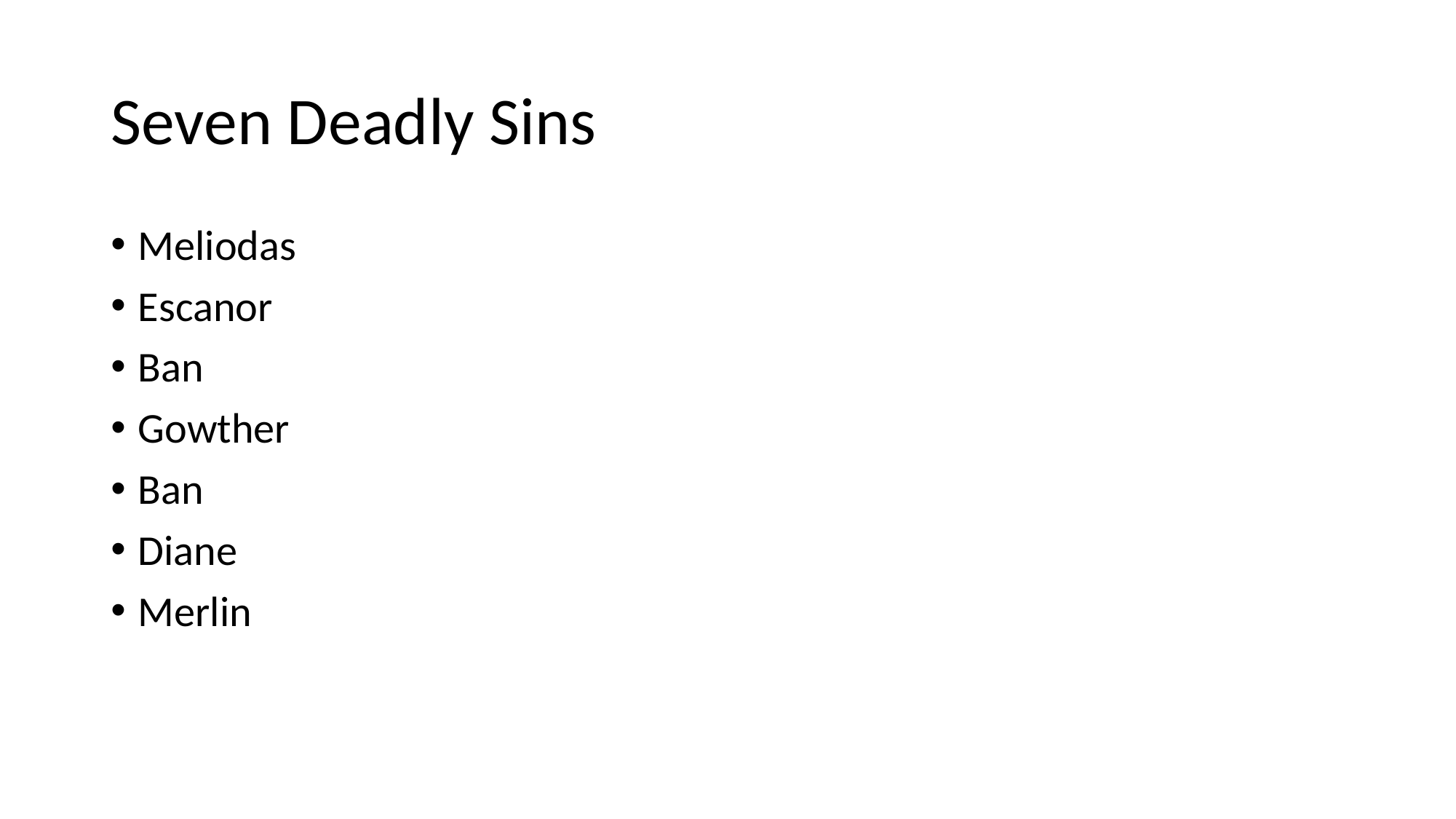

# Seven Deadly Sins
Meliodas
Escanor
Ban
Gowther
Ban
Diane
Merlin